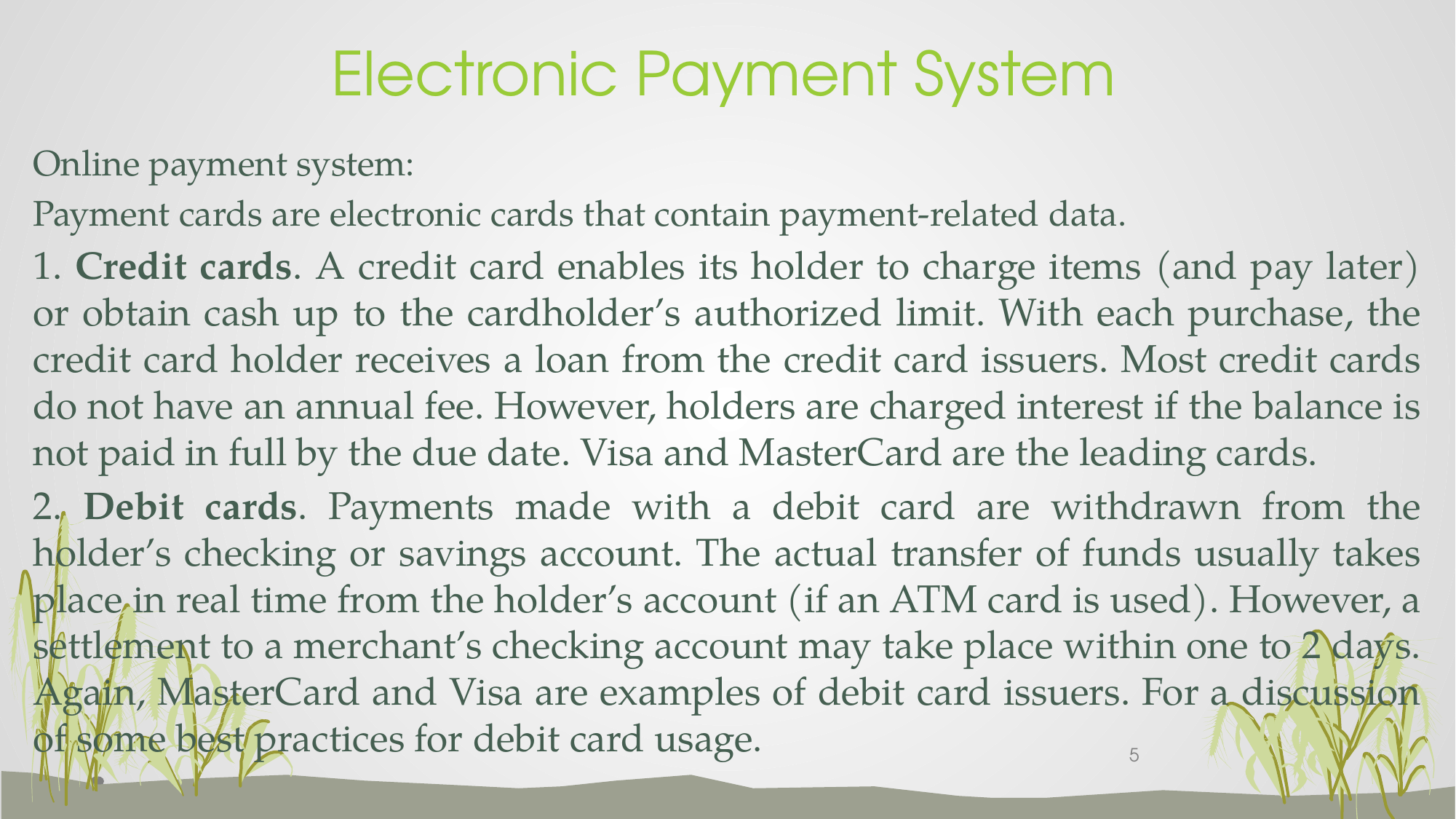

# Electronic Payment System
Online payment system:
Payment cards are electronic cards that contain payment-related data.
1. Credit cards. A credit card enables its holder to charge items (and pay later) or obtain cash up to the cardholder’s authorized limit. With each purchase, the credit card holder receives a loan from the credit card issuers. Most credit cards do not have an annual fee. However, holders are charged interest if the balance is not paid in full by the due date. Visa and MasterCard are the leading cards.
2. Debit cards. Payments made with a debit card are withdrawn from the holder’s checking or savings account. The actual transfer of funds usually takes place in real time from the holder’s account (if an ATM card is used). However, a settlement to a merchant’s checking account may take place within one to 2 days. Again, MasterCard and Visa are examples of debit card issuers. For a discussion of some best practices for debit card usage.
5